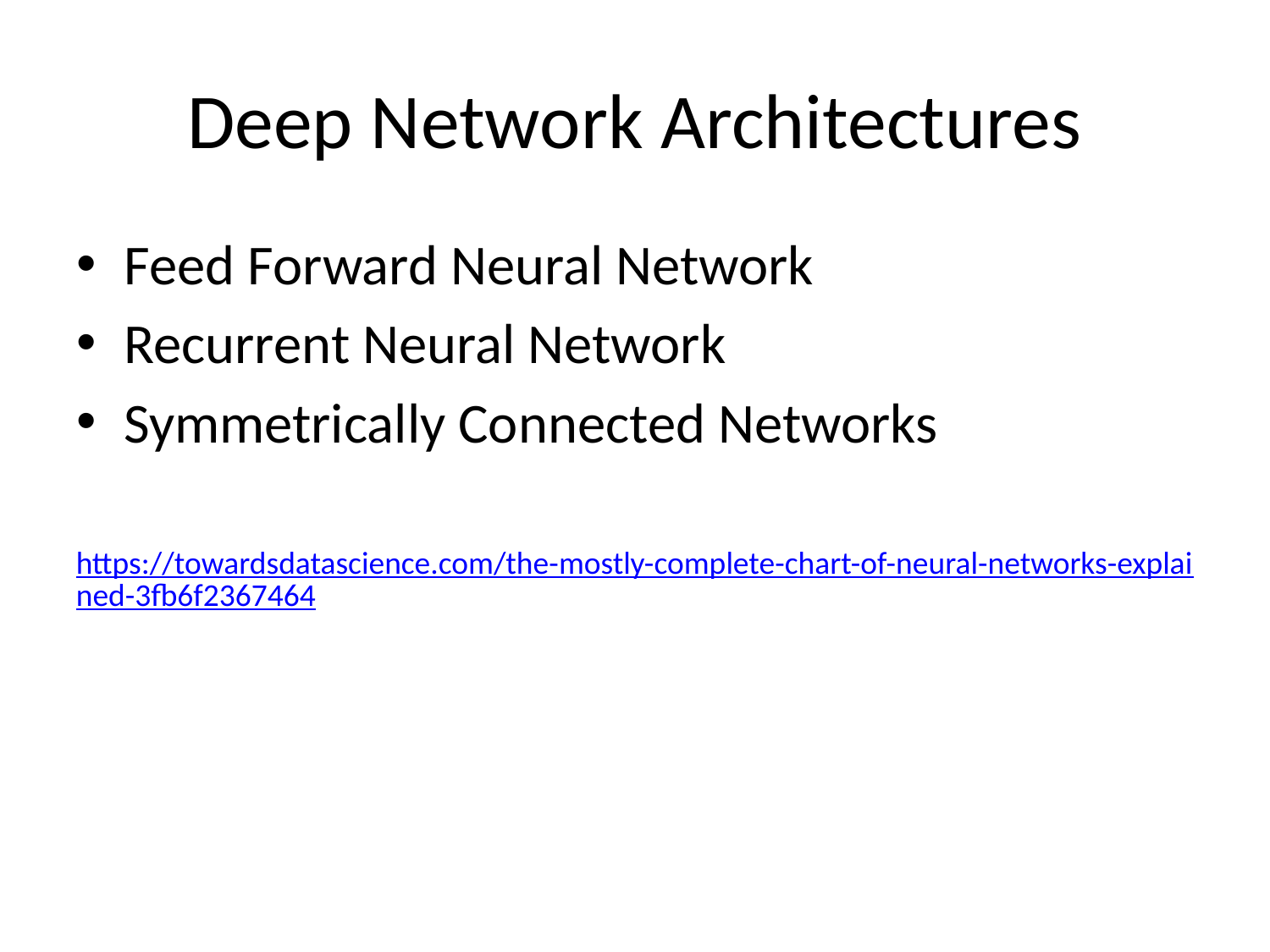

# Deep Network Architectures
Feed Forward Neural Network
Recurrent Neural Network
Symmetrically Connected Networks
https://towardsdatascience.com/the-mostly-complete-chart-of-neural-networks-explained-3fb6f2367464